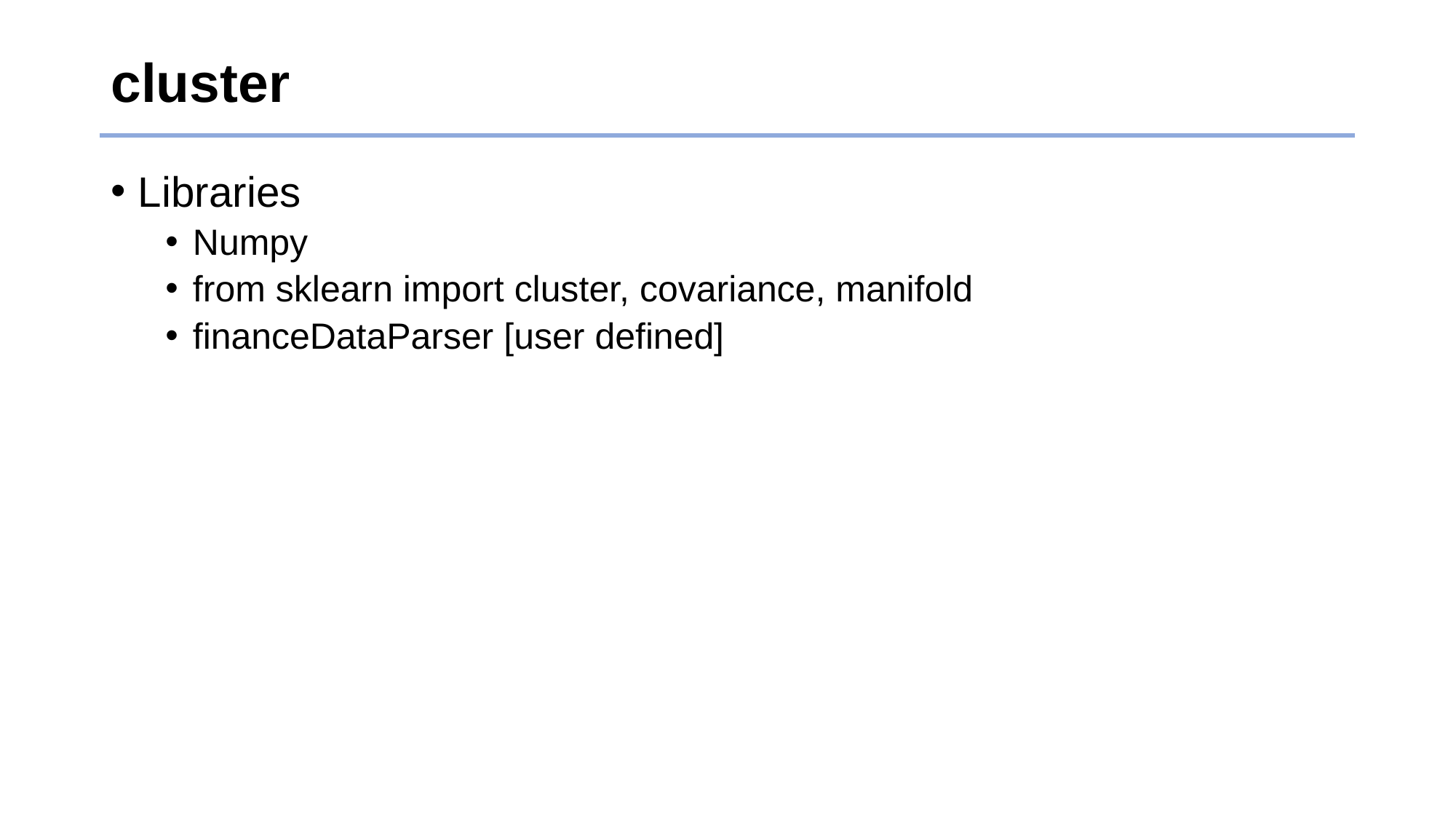

# cluster
Libraries
Numpy
from sklearn import cluster, covariance, manifold
financeDataParser [user defined]